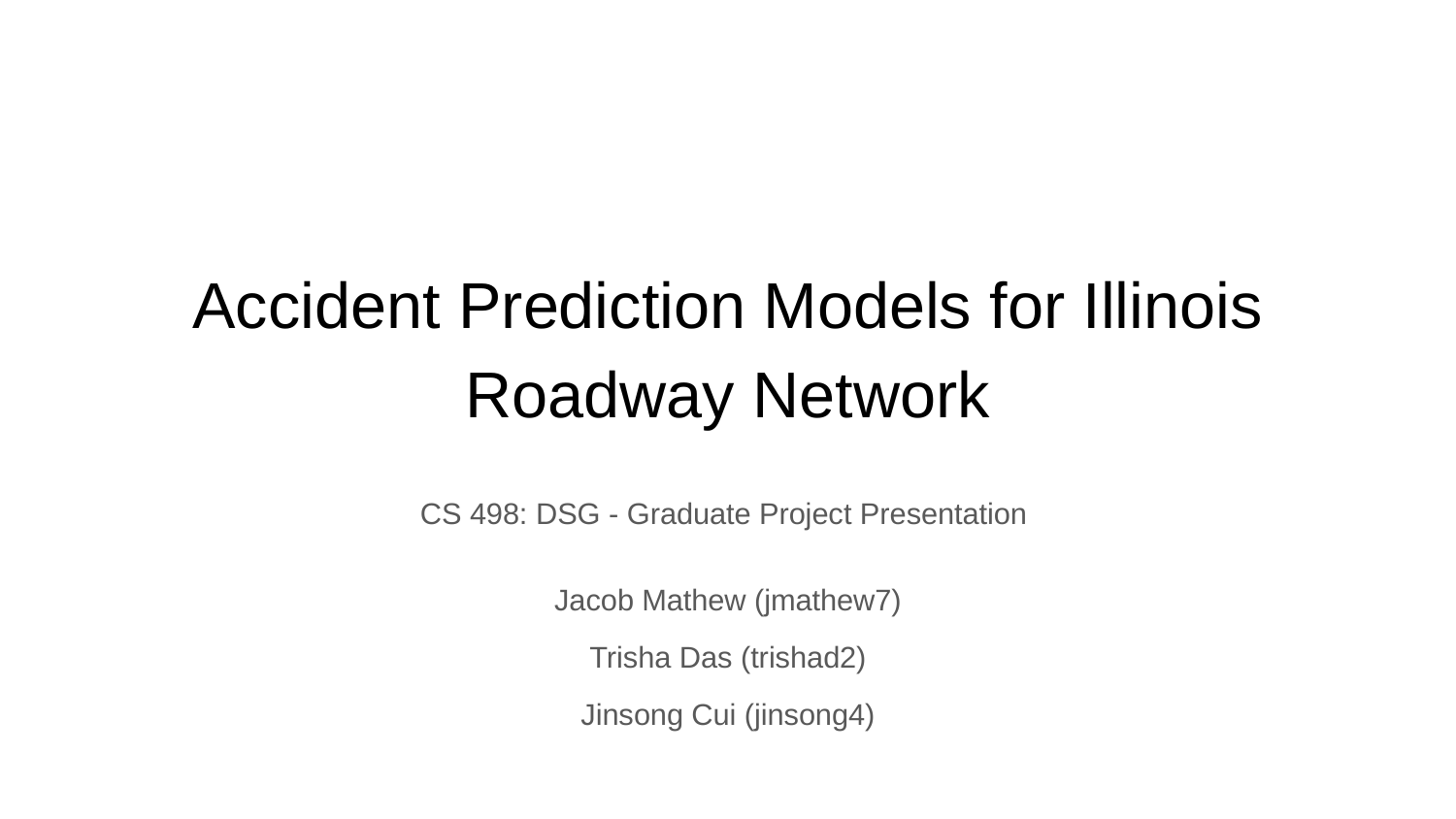

# Accident Prediction Models for Illinois Roadway Network

CS 498: DSG - Graduate Project Presentation

Jacob Mathew (jmathew7)

Trisha Das (trishad2)

Jinsong Cui (jinsong4)